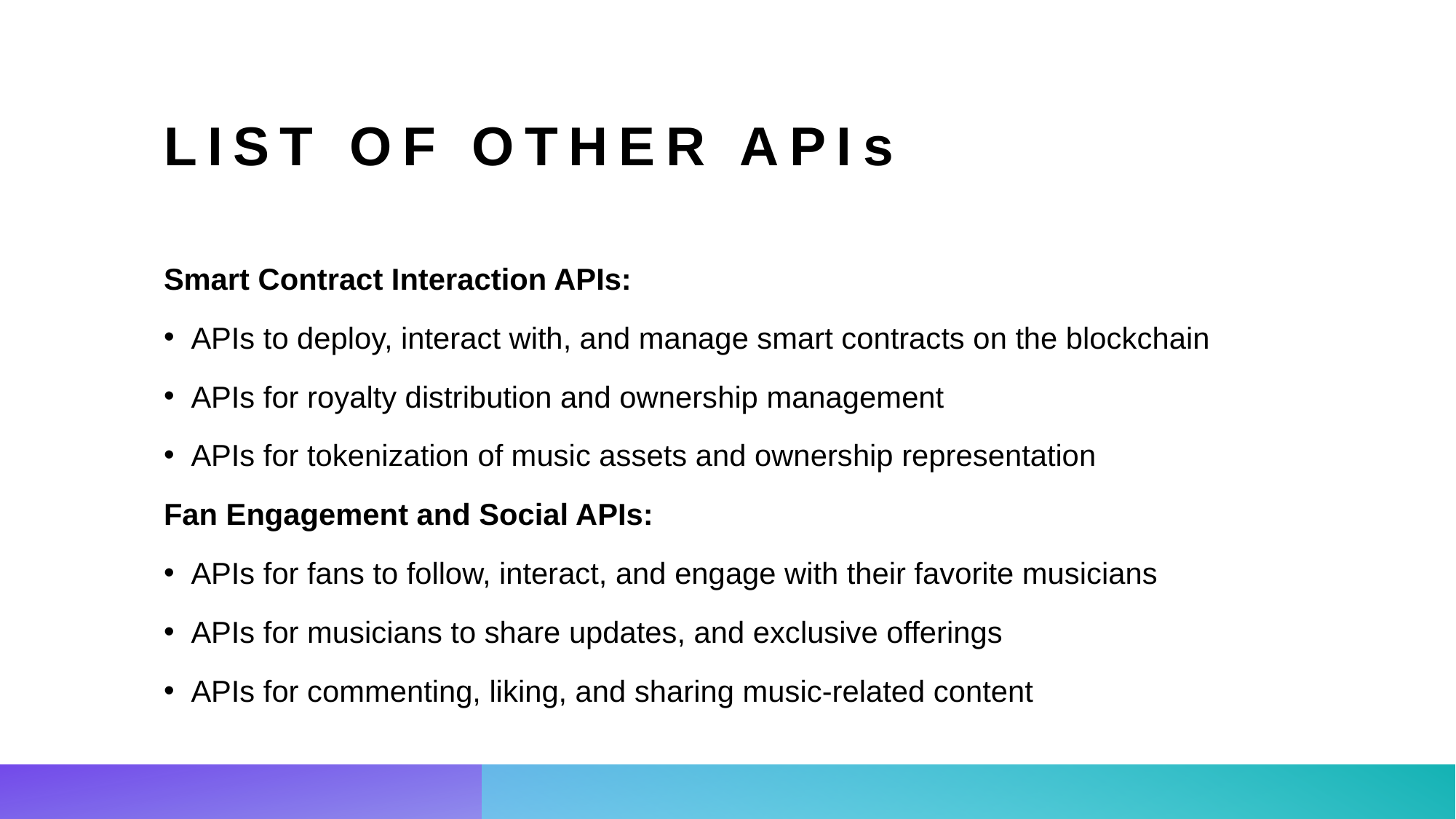

# List of Other APIs
Smart Contract Interaction APIs:
APIs to deploy, interact with, and manage smart contracts on the blockchain
APIs for royalty distribution and ownership management
APIs for tokenization of music assets and ownership representation
Fan Engagement and Social APIs:
APIs for fans to follow, interact, and engage with their favorite musicians
APIs for musicians to share updates, and exclusive offerings
APIs for commenting, liking, and sharing music-related content